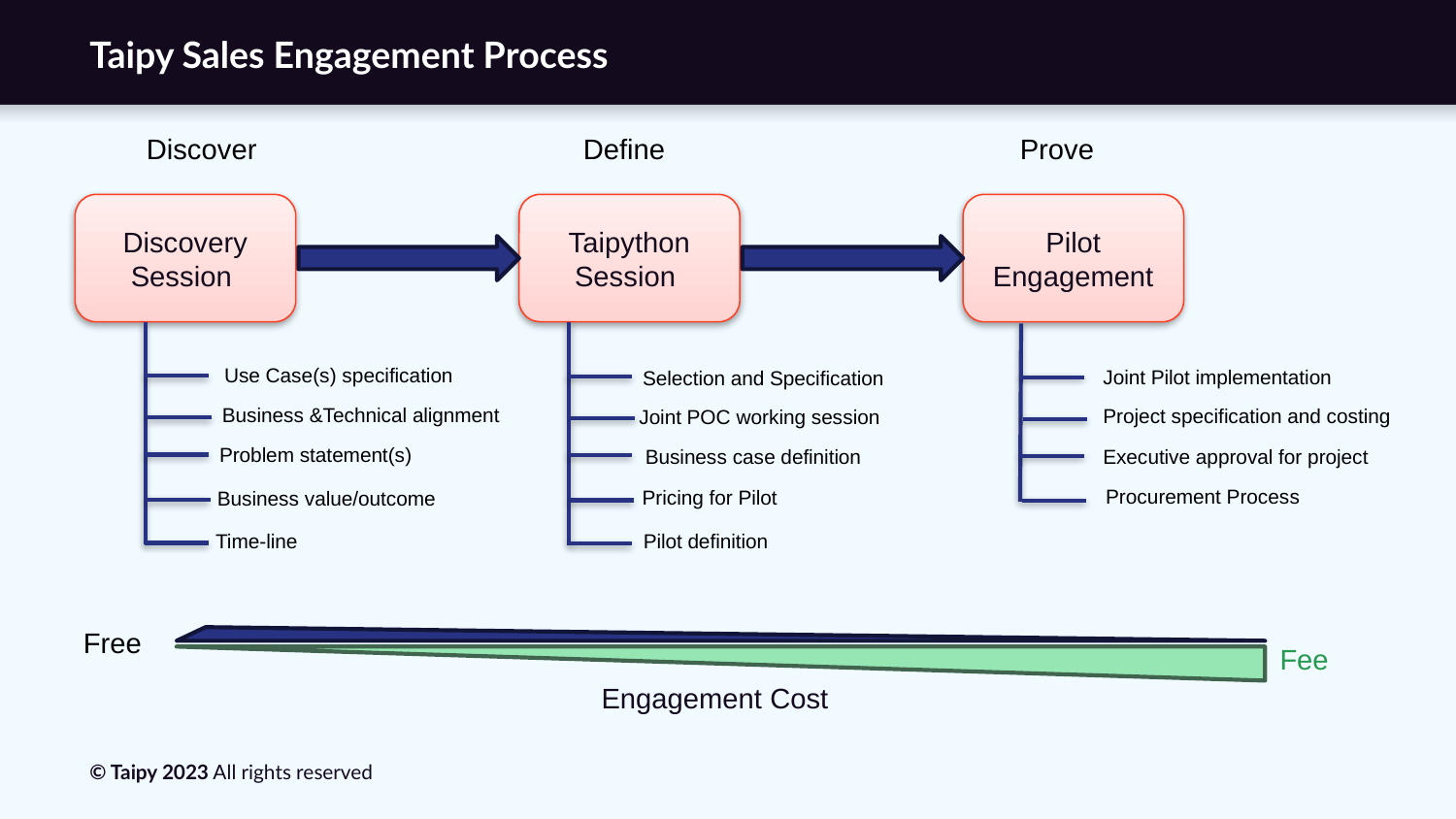

# Taipy Sales Engagement Process
Discover 			Define 			Prove
Discovery Session
Taipython
Session
Pilot Engagement

Use Case(s) specification
Joint Pilot implementation
Selection and Specification
Business &Technical alignment
Project specification and costing
Joint POC working session
Problem statement(s)
Business case definition
Executive approval for project
Procurement Process
Pricing for Pilot
Business value/outcome
Pilot definition
Time-line
Free

Fee

Engagement Cost